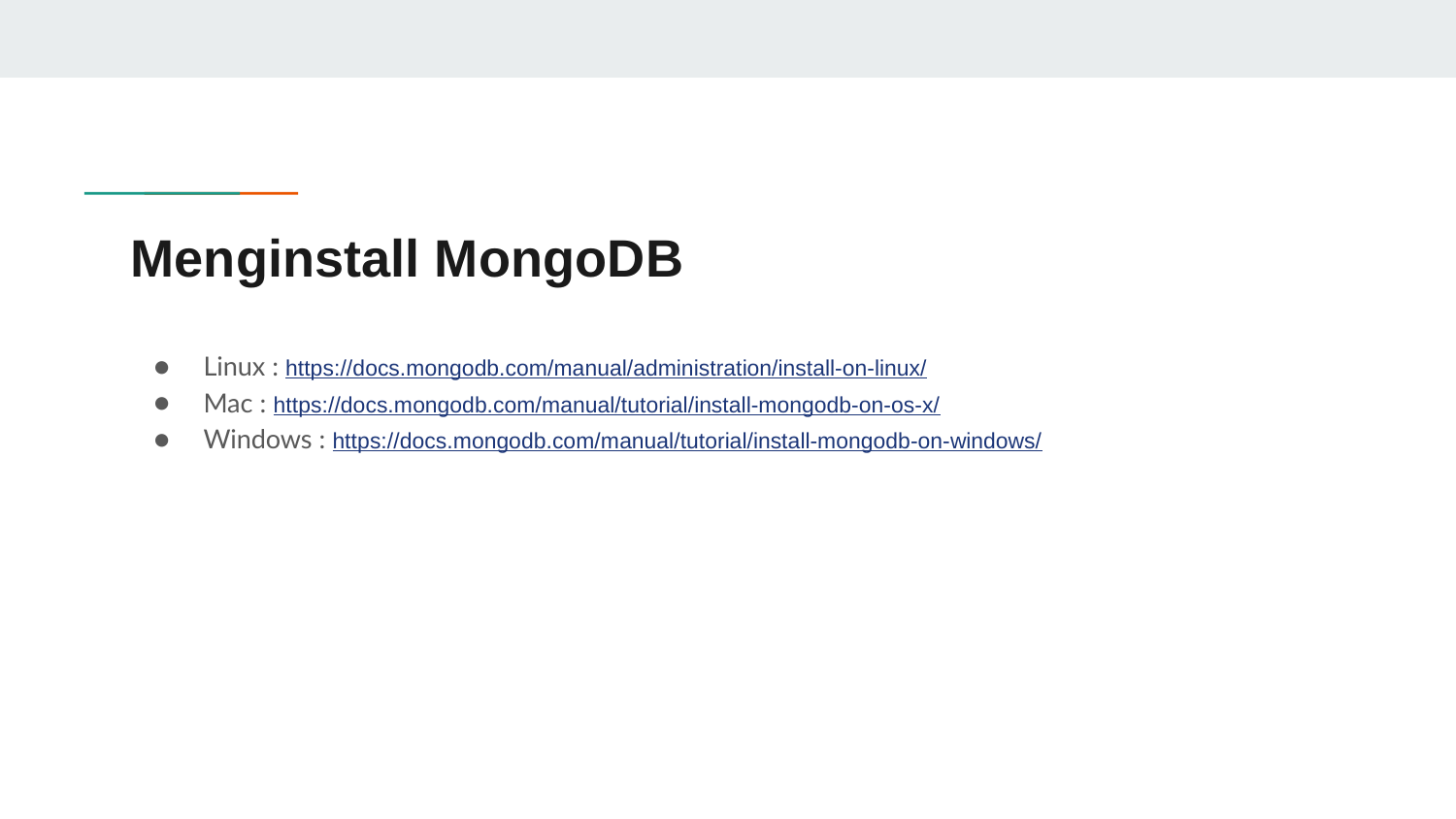

# Menginstall MongoDB
Linux : https://docs.mongodb.com/manual/administration/install-on-linux/
Mac : https://docs.mongodb.com/manual/tutorial/install-mongodb-on-os-x/
Windows : https://docs.mongodb.com/manual/tutorial/install-mongodb-on-windows/